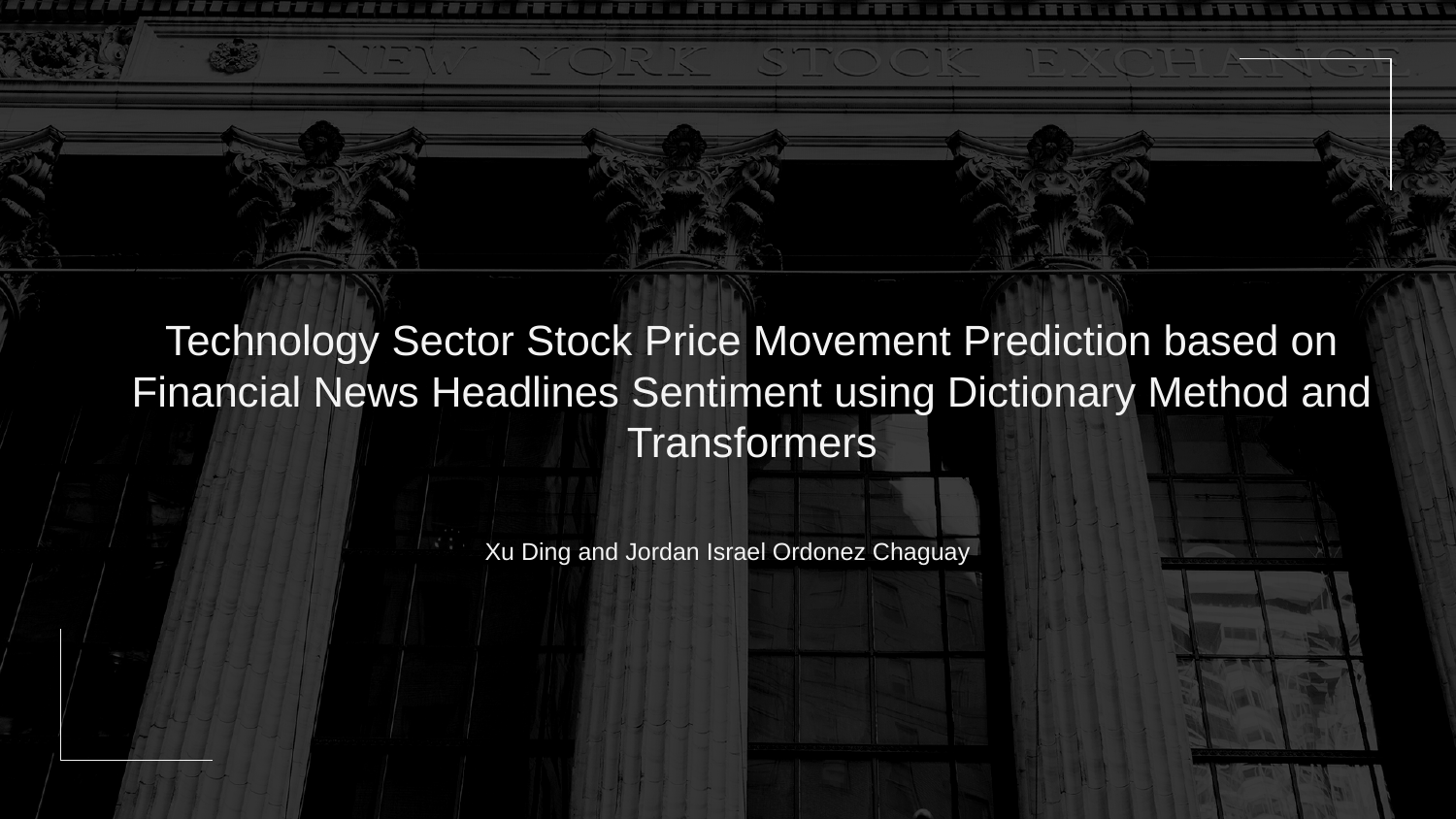

# Technology Sector Stock Price Movement Prediction based on Financial News Headlines Sentiment using Dictionary Method and Transformers
Xu Ding and Jordan Israel Ordonez Chaguay